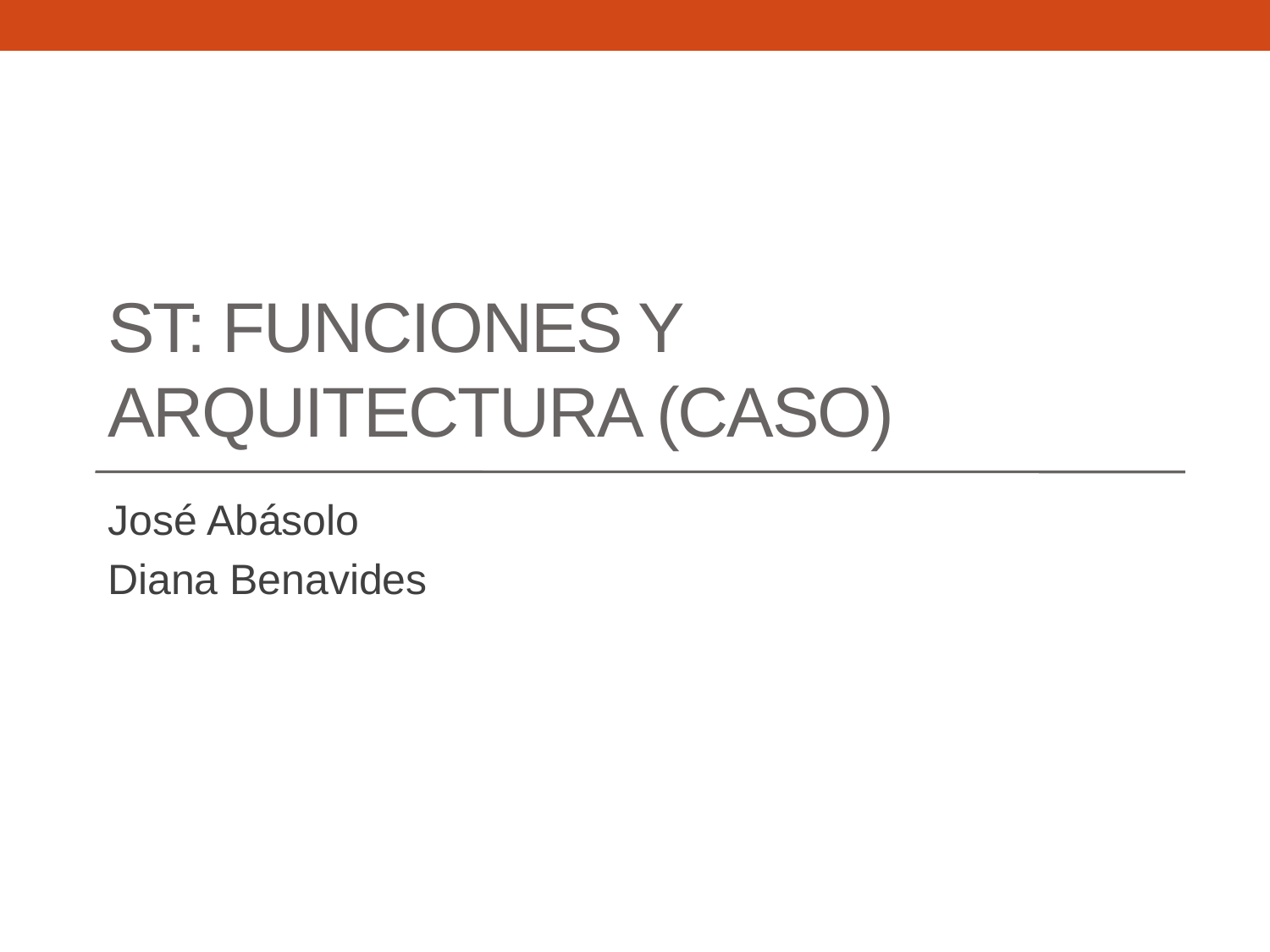

# ST: Funciones y arquitectura (CASO)
José Abásolo
Diana Benavides